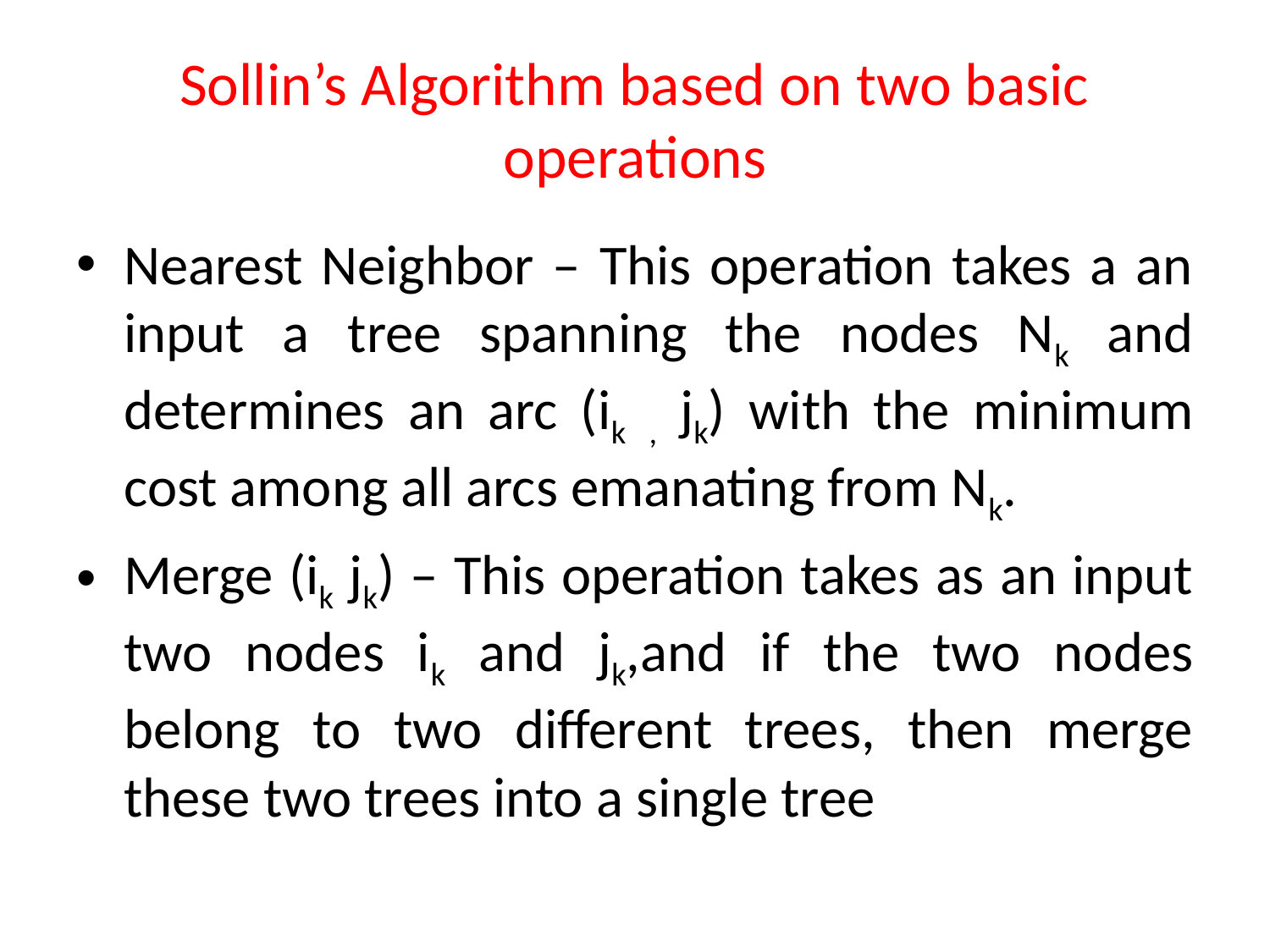

# Sollin’s Algorithm based on two basic operations
Nearest Neighbor – This operation takes a an input a tree spanning the nodes Nk and determines an arc (ik , jk) with the minimum cost among all arcs emanating from Nk.
Merge (ik jk) – This operation takes as an input two nodes ik and jk,and if the two nodes belong to two different trees, then merge these two trees into a single tree